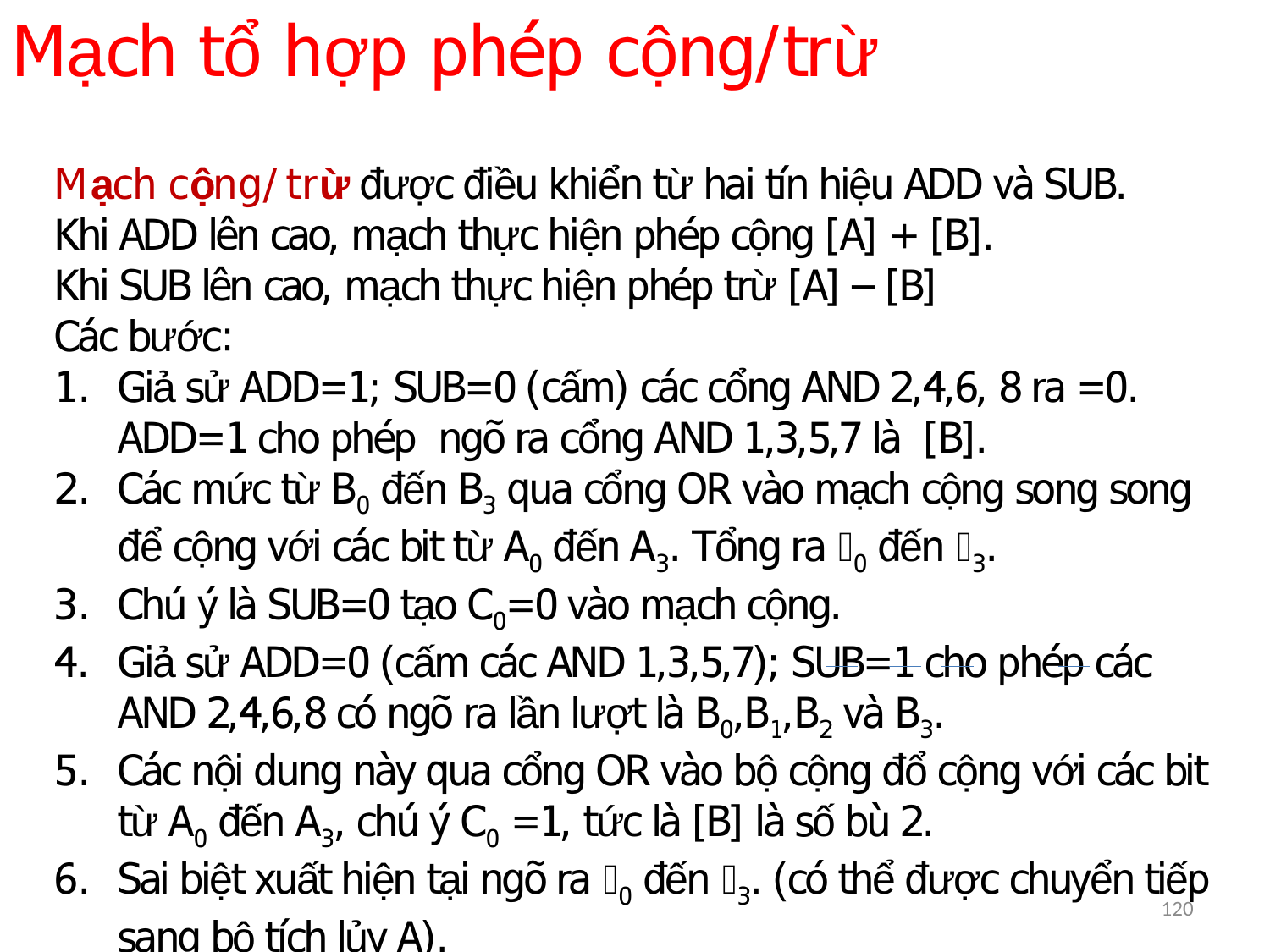

Mạch tổ hợp phép cộng/trừ
Mạch cộng/trừ được điều khiển từ hai tín hiệu ADD và SUB.
Khi ADD lên cao, mạch thực hiện phép cộng [A] + [B].
Khi SUB lên cao, mạch thực hiện phép trừ [A] – [B]
Các bước:
Giả sử ADD=1; SUB=0 (cấm) các cổng AND 2,4,6, 8 ra =0. ADD=1 cho phép  ngõ ra cổng AND 1,3,5,7 là  [B].
Các mức từ B0 đến B3 qua cổng OR vào mạch cộng song song để cộng với các bit từ A0 đến A3. Tổng ra Σ0 đến Σ3.
Chú ý là SUB=0 tạo C0=0 vào mạch cộng.
Giả sử ADD=0 (cấm các AND 1,3,5,7); SUB=1 cho phép các AND 2,4,6,8 có ngõ ra lần lượt là B0,B1,B2 và B3.
Các nội dung này qua cổng OR vào bộ cộng đổ cộng với các bit từ A0 đến A3, chú ý C0 =1, tức là [B] là số bù 2.
Sai biệt xuất hiện tại ngõ ra Σ0 đến Σ3. (có thể được chuyển tiếp sang bộ tích lủy A).
120